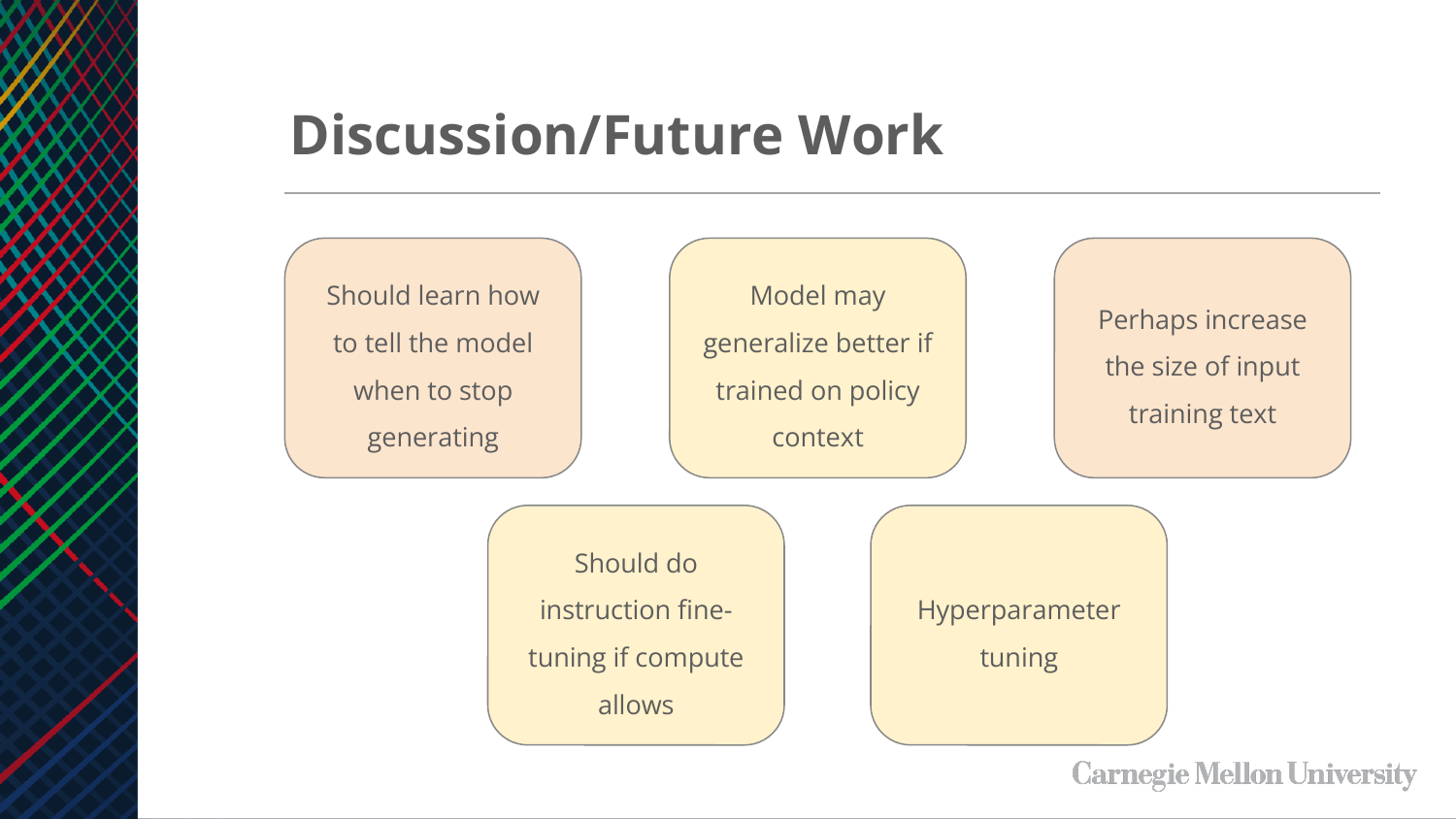

Discussion/Future Work
Model may generalize better if trained on policy context
Perhaps increase the size of input training text
Should learn how to tell the model when to stop generating
Should do instruction fine-tuning if compute allows
Hyperparameter tuning